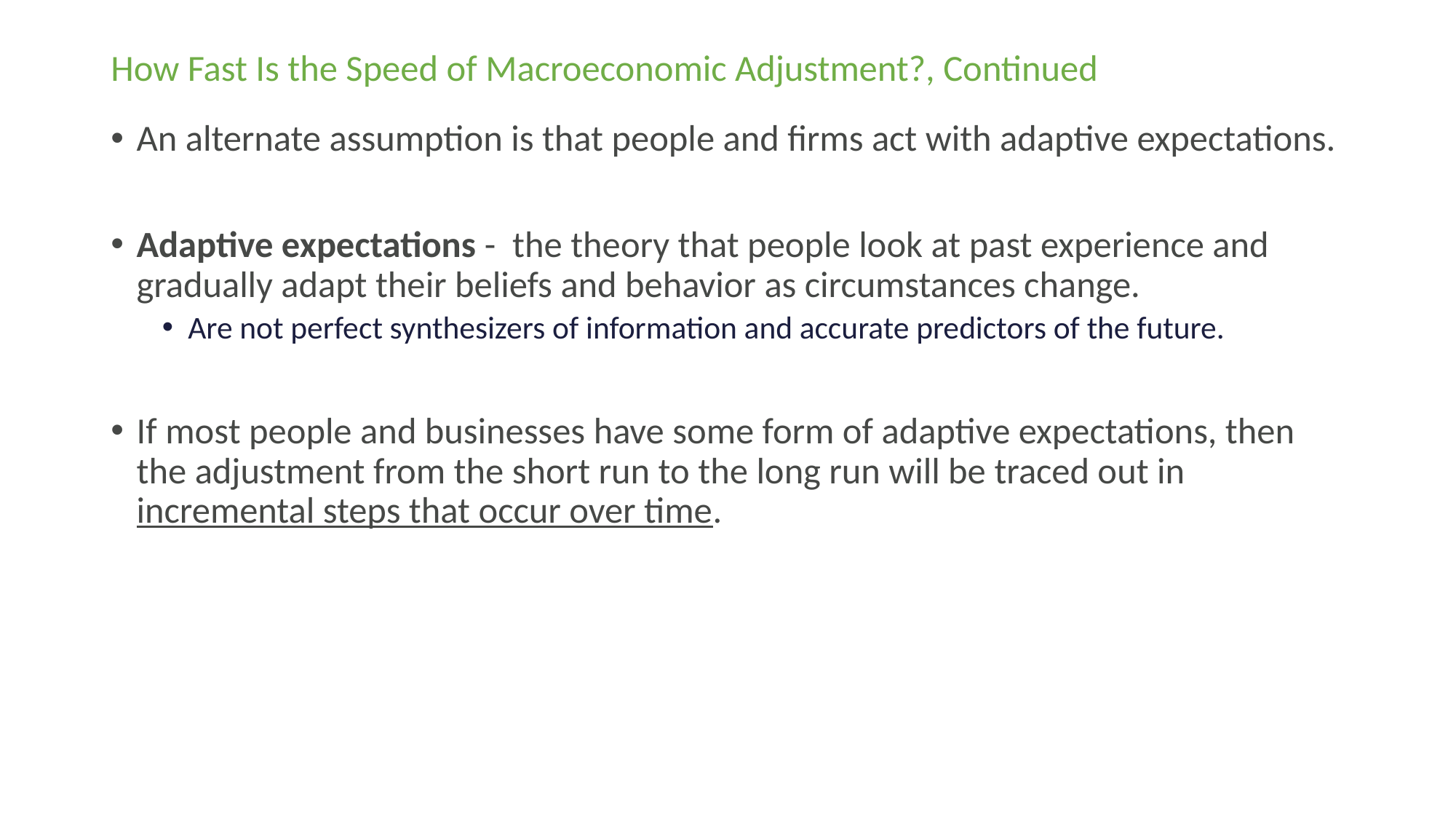

# How Fast Is the Speed of Macroeconomic Adjustment?, Continued
An alternate assumption is that people and firms act with adaptive expectations.

Adaptive expectations -  the theory that people look at past experience and gradually adapt their beliefs and behavior as circumstances change.
Are not perfect synthesizers of information and accurate predictors of the future.

If most people and businesses have some form of adaptive expectations, then the adjustment from the short run to the long run will be traced out in incremental steps that occur over time.